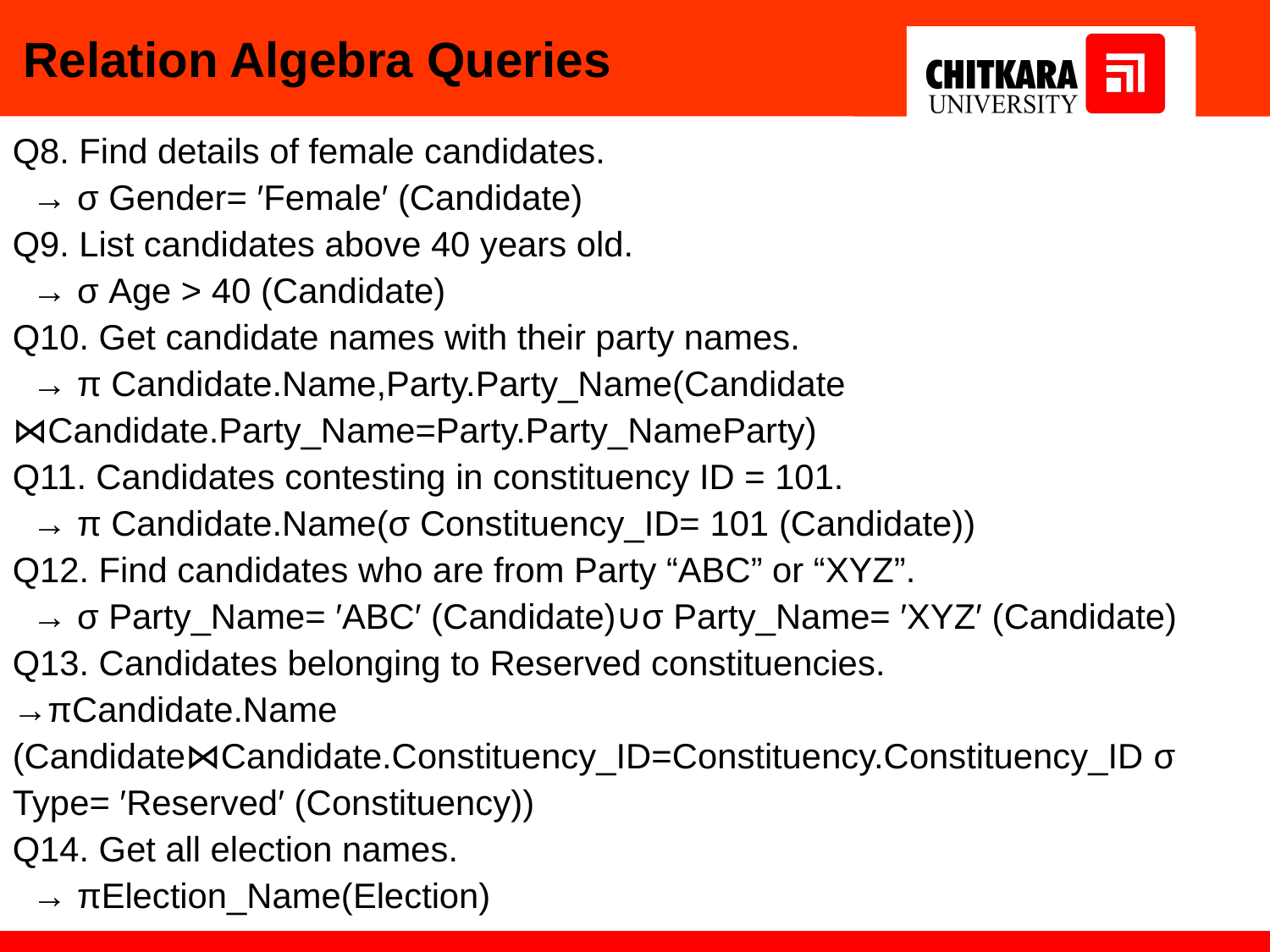

Relation Algebra Queries
Q8. Find details of female candidates.
  → σ Gender= ′Female′​ (Candidate)
Q9. List candidates above 40 years old.
  → σ Age > 40 ​(Candidate)
Q10. Get candidate names with their party names.
  → π Candidate.Name,Party.Party_Name​(Candidate ⋈Candidate.Party_Name=Party.Party_Name​Party)
Q11. Candidates contesting in constituency ID = 101.
  → π Candidate.Name​(σ Constituency_ID= 101​ (Candidate))
Q12. Find candidates who are from Party “ABC” or “XYZ”.
  → σ Party_Name= ′ABC′​ (Candidate)∪σ Party_Name= ′XYZ′ ​(Candidate)
Q13. Candidates belonging to Reserved constituencies.
→πCandidate.Name​(Candidate⋈Candidate.Constituency_ID=Constituency.Constituency_ID​ σ Type= ′Reserved′​ (Constituency))
Q14. Get all election names.
  → πElection_Name​(Election)